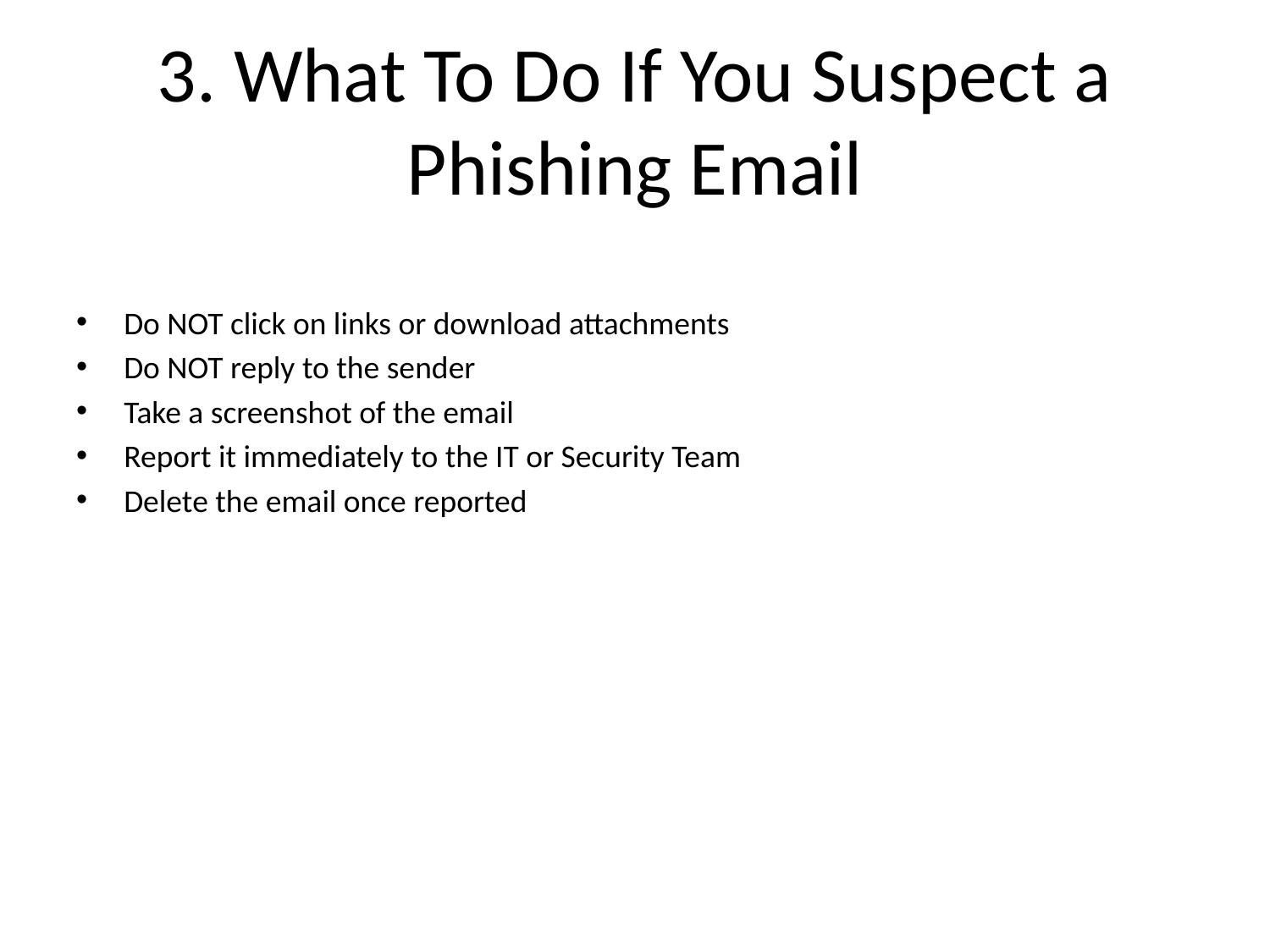

# 3. What To Do If You Suspect a Phishing Email

Do NOT click on links or download attachments
Do NOT reply to the sender
Take a screenshot of the email
Report it immediately to the IT or Security Team
Delete the email once reported